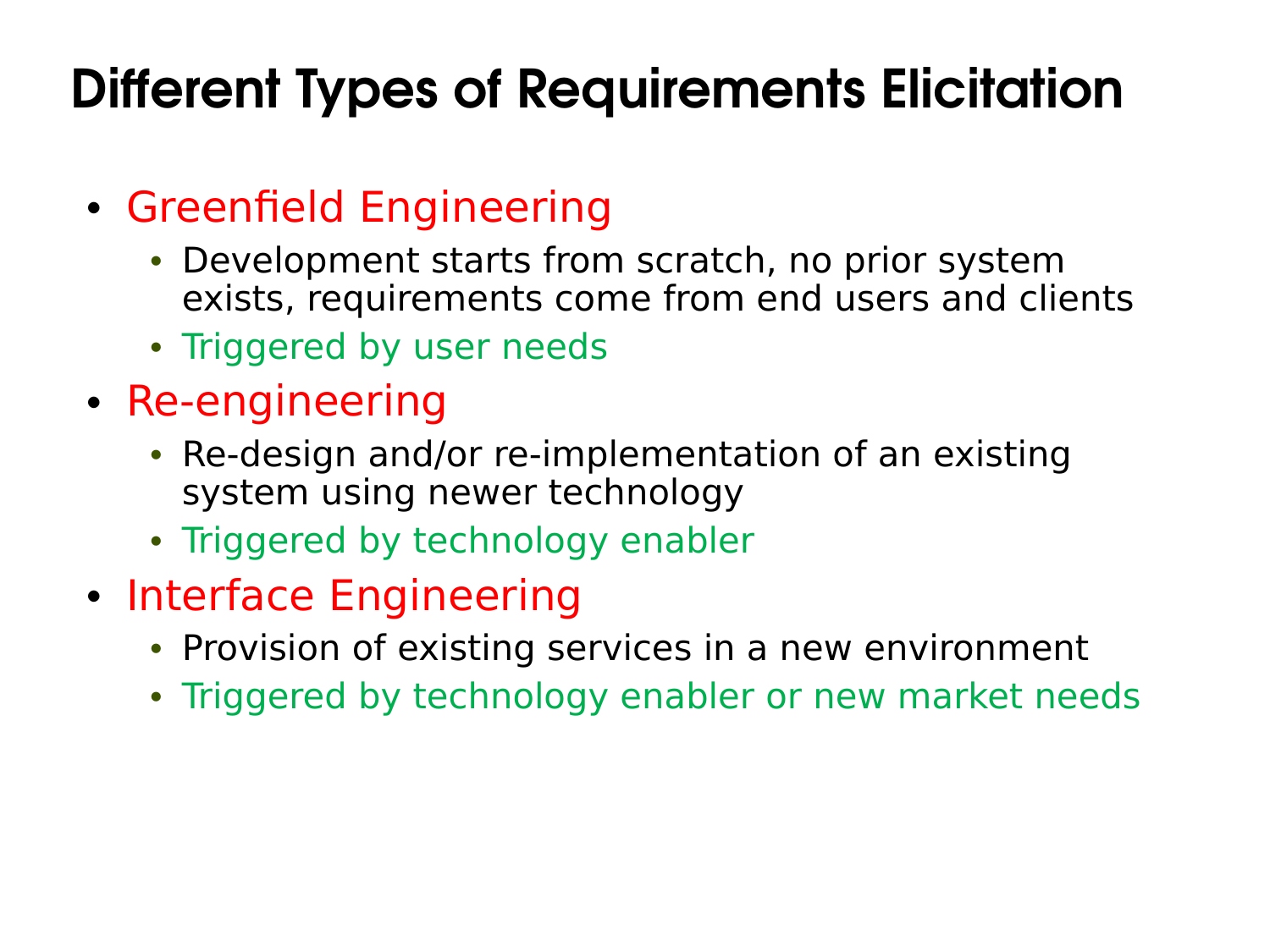

# Different Types of Requirements Elicitation
Greenfield Engineering
Development starts from scratch, no prior system exists, requirements come from end users and clients
Triggered by user needs
Re-engineering
Re-design and/or re-implementation of an existing system using newer technology
Triggered by technology enabler
Interface Engineering
Provision of existing services in a new environment
Triggered by technology enabler or new market needs